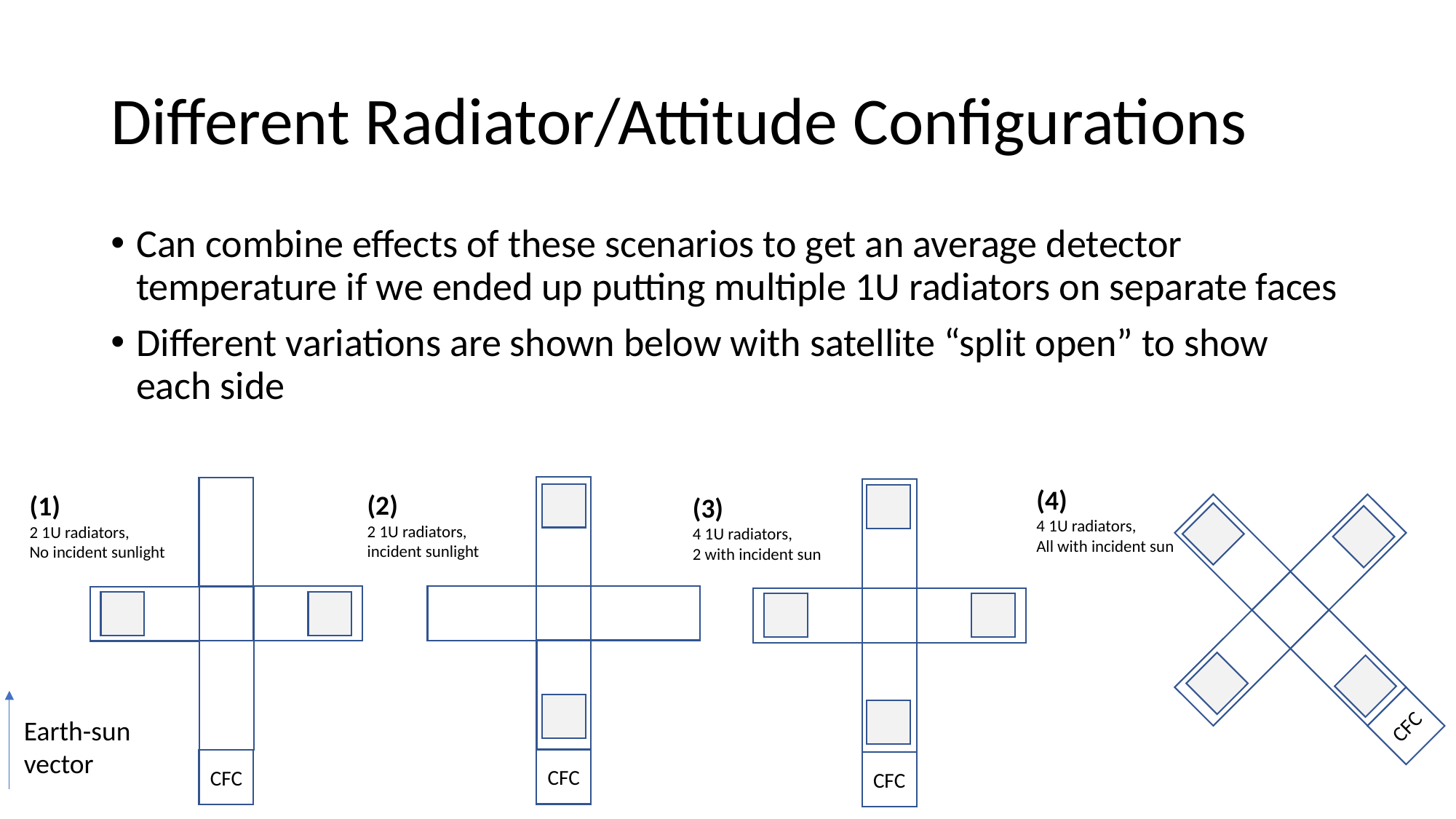

# Different Radiator/Attitude Configurations
Can combine effects of these scenarios to get an average detector temperature if we ended up putting multiple 1U radiators on separate faces
Different variations are shown below with satellite “split open” to show each side

CFC
(4)
4 1U radiators,
All with incident sun
(2)
2 1U radiators,
incident sunlight

CFC
(3)
4 1U radiators,
2 with incident sun

CFC
(1)
2 1U radiators,
No incident sunlight

Earth-sun vector
CFC